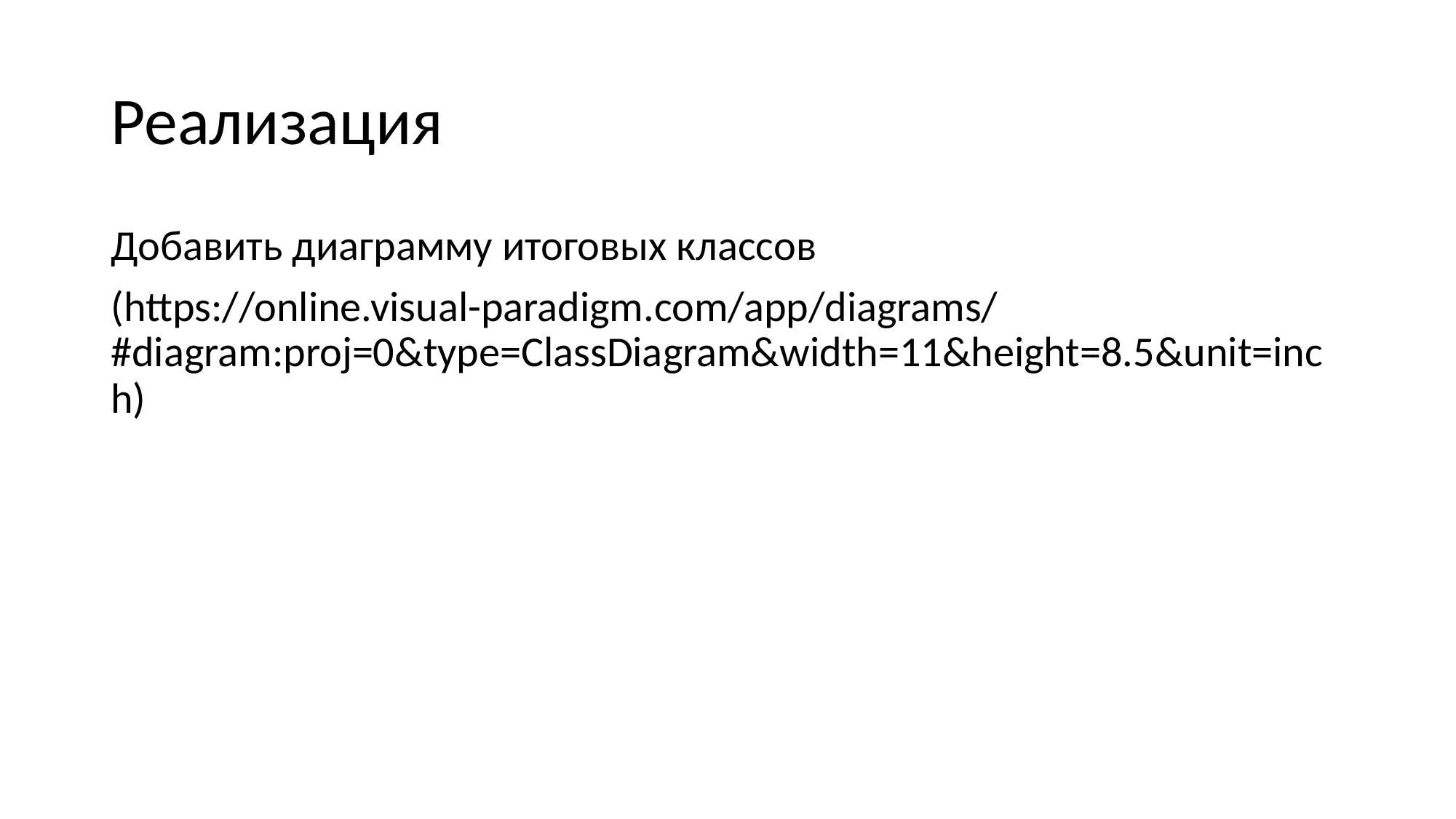

# Реализация
Добавить диаграмму итоговых классов
(https://online.visual-paradigm.com/app/diagrams/#diagram:proj=0&type=ClassDiagram&width=11&height=8.5&unit=inch)